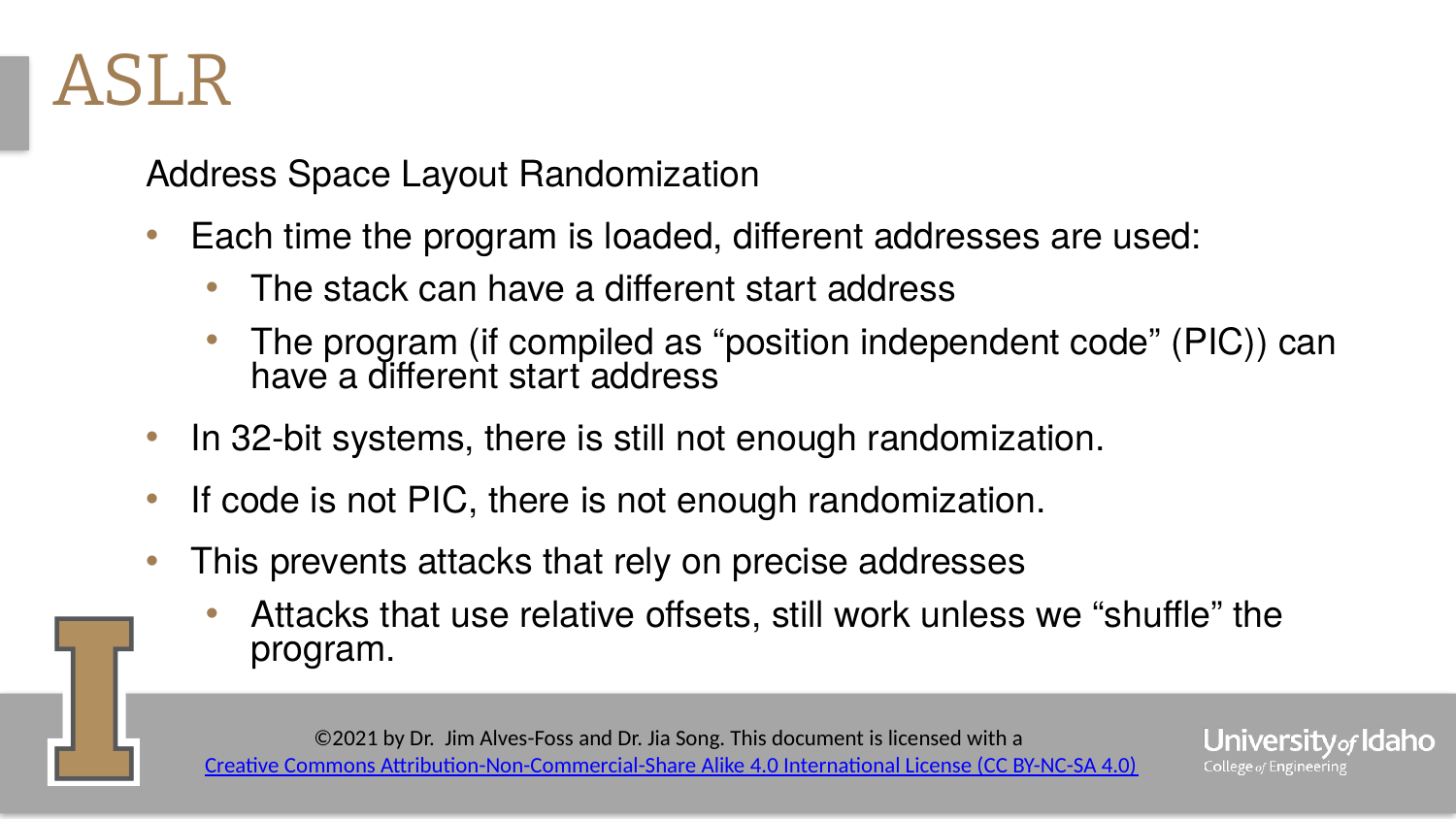

# ASLR
Address Space Layout Randomization
Each time the program is loaded, different addresses are used:
The stack can have a different start address
The program (if compiled as “position independent code” (PIC)) can have a different start address
In 32-bit systems, there is still not enough randomization.
If code is not PIC, there is not enough randomization.
This prevents attacks that rely on precise addresses
Attacks that use relative offsets, still work unless we “shuffle” the program.